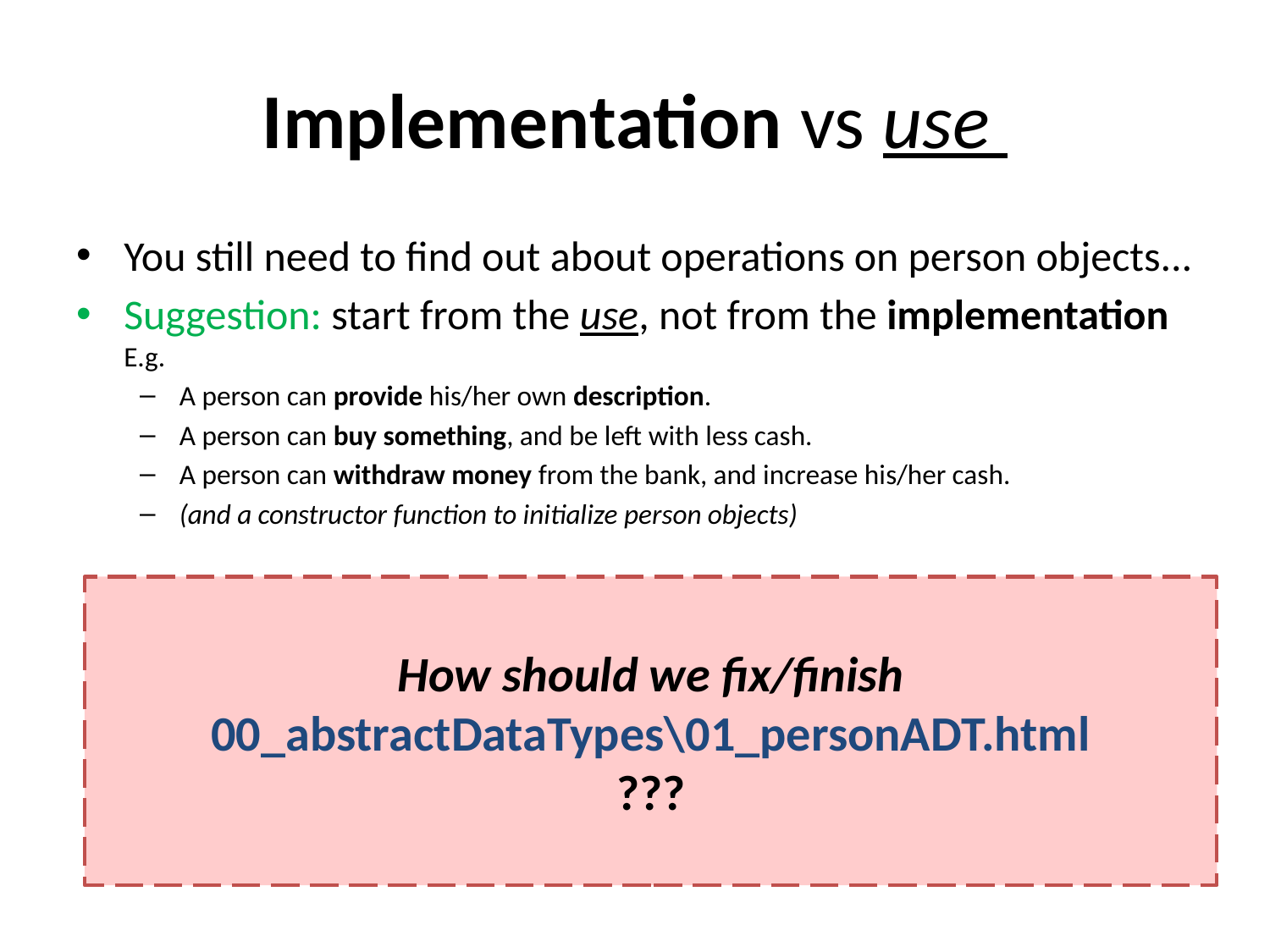

# Implementation vs use
You still need to find out about operations on person objects...
Suggestion: start from the use, not from the implementation
E.g.
A person can provide his/her own description.
A person can buy something, and be left with less cash.
A person can withdraw money from the bank, and increase his/her cash.
(and a constructor function to initialize person objects)

How should we fix/finish
00_abstractDataTypes\01_personADT.html
???